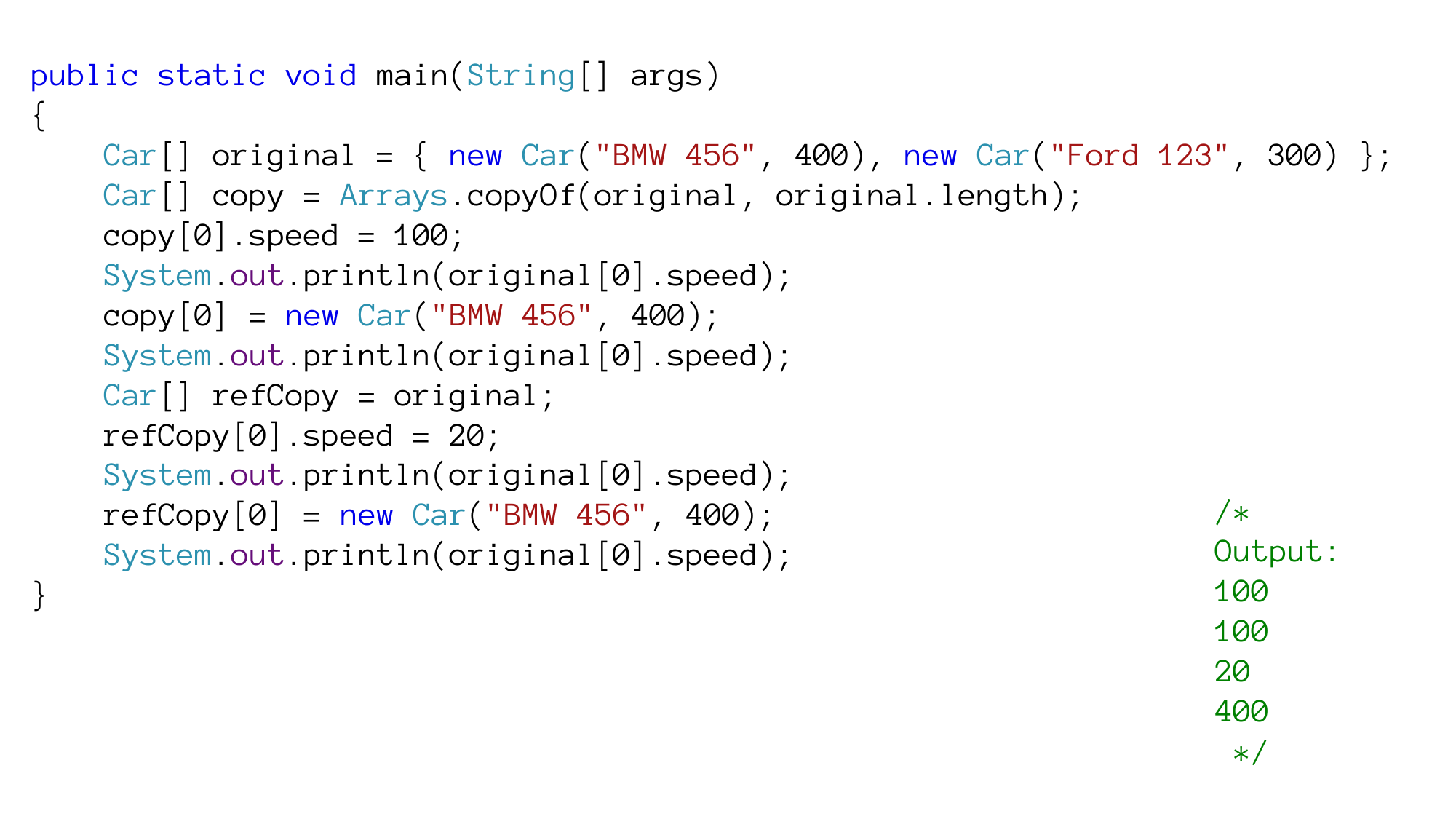

public static void main(String[] args)
{
    Car[] original = { new Car("BMW 456", 400), new Car("Ford 123", 300) };
    Car[] copy = Arrays.copyOf(original, original.length);
    copy[0].speed = 100;
    System.out.println(original[0].speed);
    copy[0] = new Car("BMW 456", 400);
    System.out.println(original[0].speed);
    Car[] refCopy = original;
    refCopy[0].speed = 20;
    System.out.println(original[0].speed);
    refCopy[0] = new Car("BMW 456", 400);
    System.out.println(original[0].speed);
}
#
/*
Output:
100
100
20
400
 */